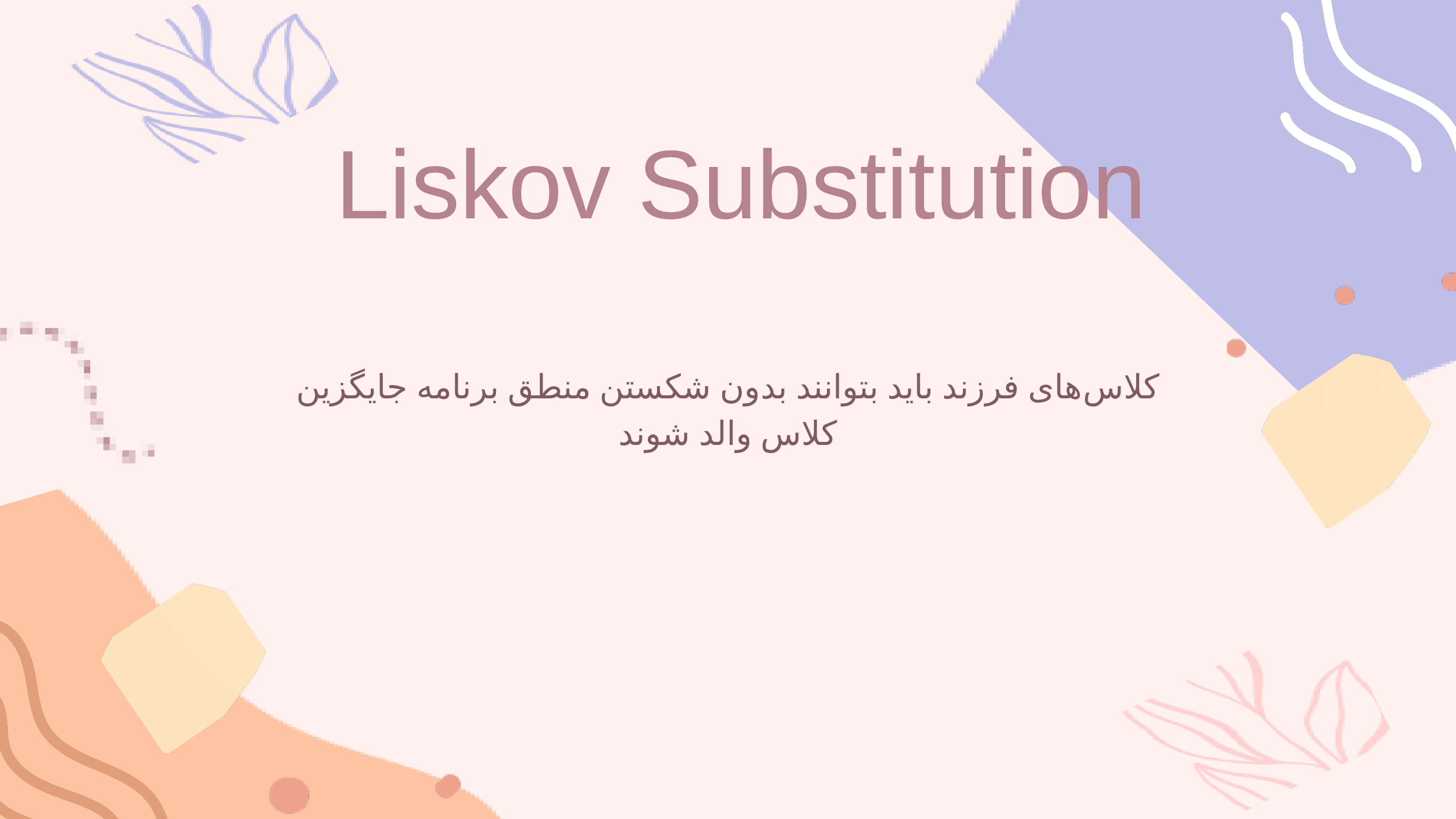

Liskov Substitution

کلاس‌های فرزند باید بتوانند بدون شکستن منطق برنامه جایگزین کلاس والد شوند